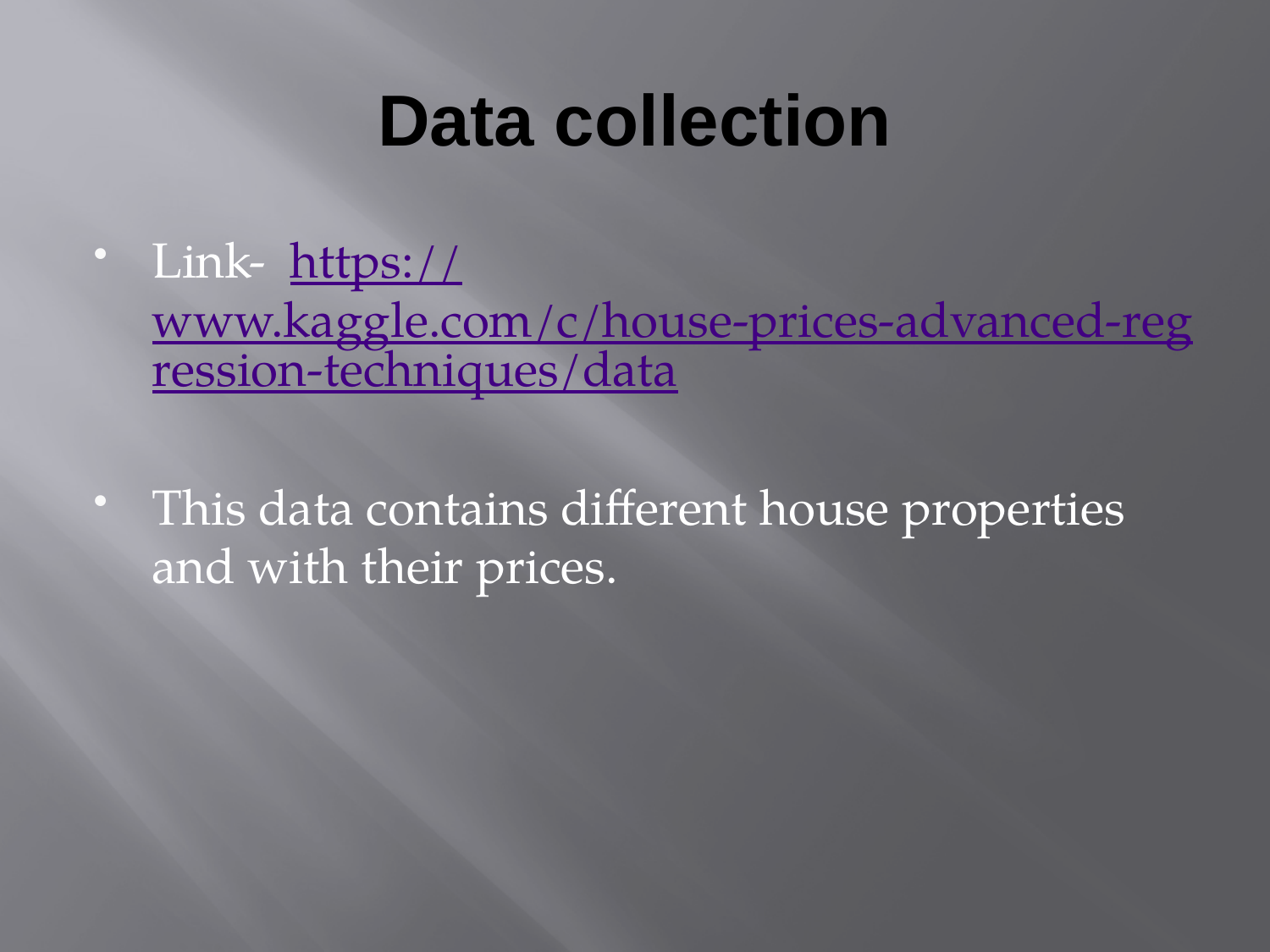

# Data collection
Link-  https://www.kaggle.com/c/house-prices-advanced-regression-techniques/data

This data contains different house properties and with their prices.